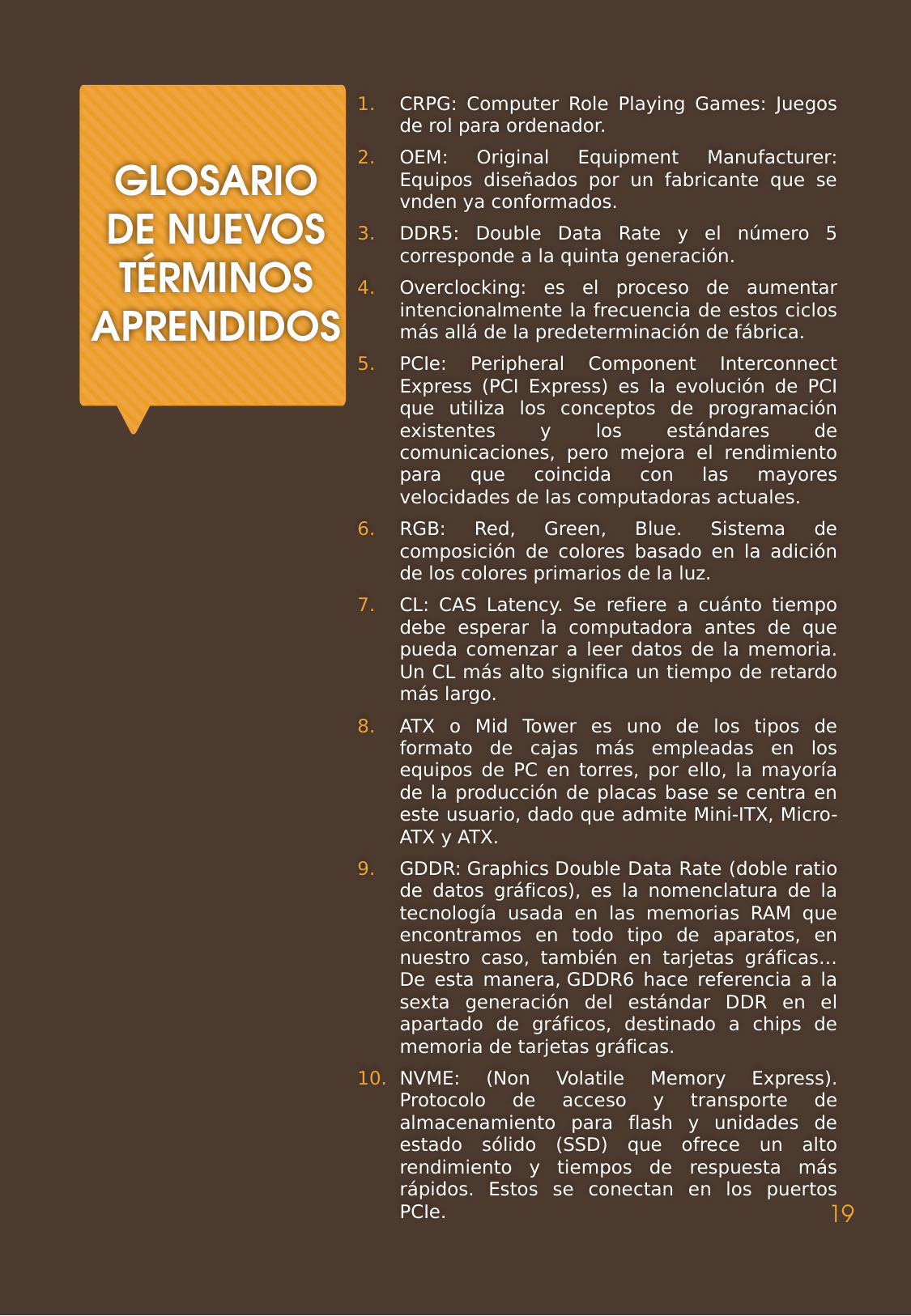

# GLOSARIO DE NUEVOS TÉRMINOS APRENDIDOS
CRPG: Computer Role Playing Games: Juegos de rol para ordenador.
OEM: Original Equipment Manufacturer: Equipos diseñados por un fabricante que se vnden ya conformados.
DDR5: Double Data Rate y el número 5 corresponde a la quinta generación.
Overclocking: es el proceso de aumentar intencionalmente la frecuencia de estos ciclos más allá de la predeterminación de fábrica.
PCIe: Peripheral Component Interconnect Express (PCI Express) es la evolución de PCI que utiliza los conceptos de programación existentes y los estándares de comunicaciones, pero mejora el rendimiento para que coincida con las mayores velocidades de las computadoras actuales.
RGB: Red, Green, Blue. Sistema de composición de colores basado en la adición de los colores primarios de la luz.
CL: CAS Latency. Se refiere a cuánto tiempo debe esperar la computadora antes de que pueda comenzar a leer datos de la memoria. Un CL más alto significa un tiempo de retardo más largo.
ATX o Mid Tower es uno de los tipos de formato de cajas más empleadas en los equipos de PC en torres, por ello, la mayoría de la producción de placas base se centra en este usuario, dado que admite Mini-ITX, Micro-ATX y ATX.
GDDR: Graphics Double Data Rate (doble ratio de datos gráficos), es la nomenclatura de la tecnología usada en las memorias RAM que encontramos en todo tipo de aparatos, en nuestro caso, también en tarjetas gráficas… De esta manera, GDDR6 hace referencia a la sexta generación del estándar DDR en el apartado de gráficos, destinado a chips de memoria de tarjetas gráficas.
NVME: (Non Volatile Memory Express). Protocolo de acceso y transporte de almacenamiento para flash y unidades de estado sólido (SSD) que ofrece un alto rendimiento y tiempos de respuesta más rápidos. Estos se conectan en los puertos PCIe.

19